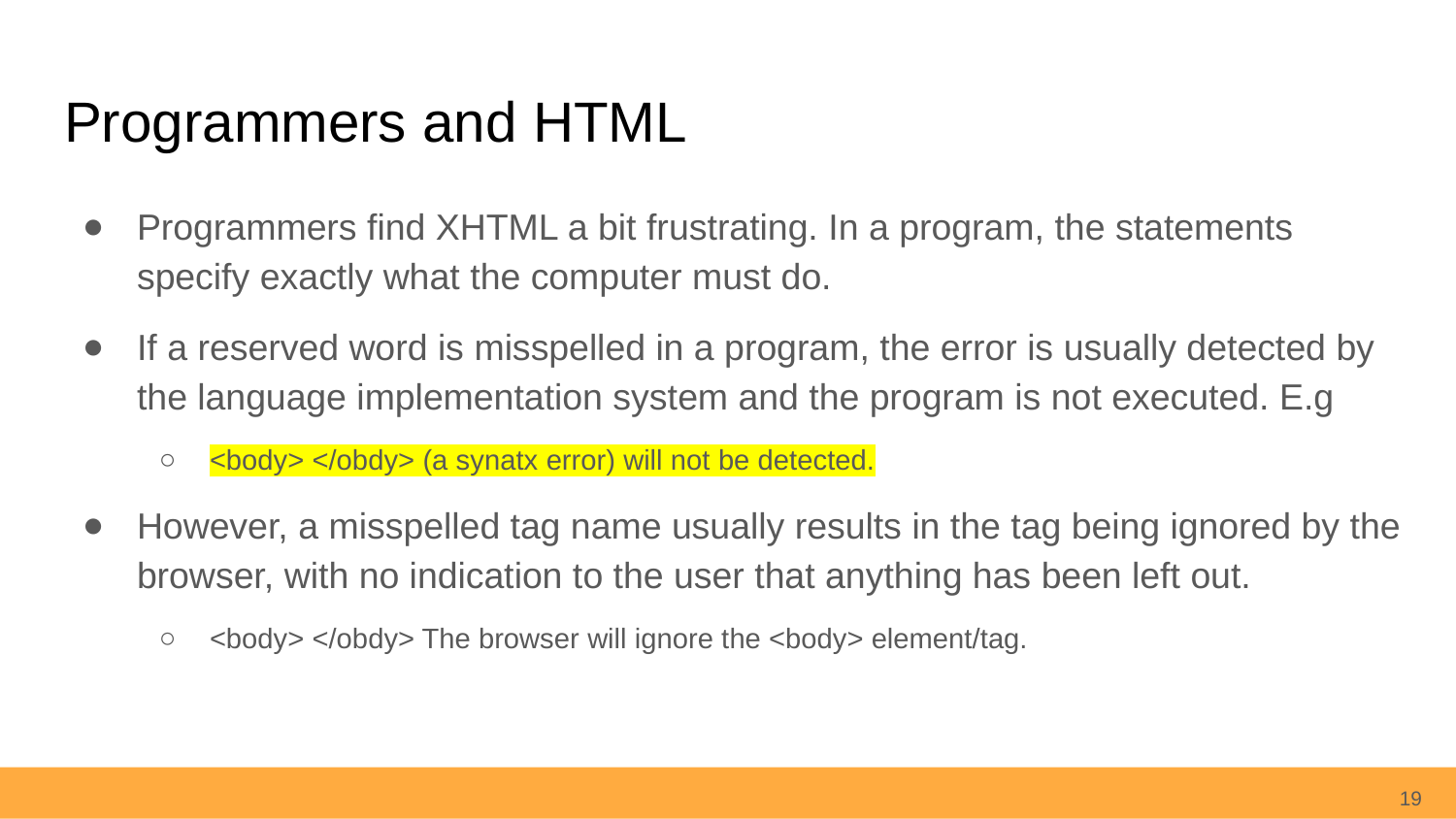

# Programmers and HTML
Programmers find XHTML a bit frustrating. In a program, the statements specify exactly what the computer must do.
If a reserved word is misspelled in a program, the error is usually detected by the language implementation system and the program is not executed. E.g
<body> </obdy> (a synatx error) will not be detected.
However, a misspelled tag name usually results in the tag being ignored by the browser, with no indication to the user that anything has been left out.
<body> </obdy> The browser will ignore the <body> element/tag.
19